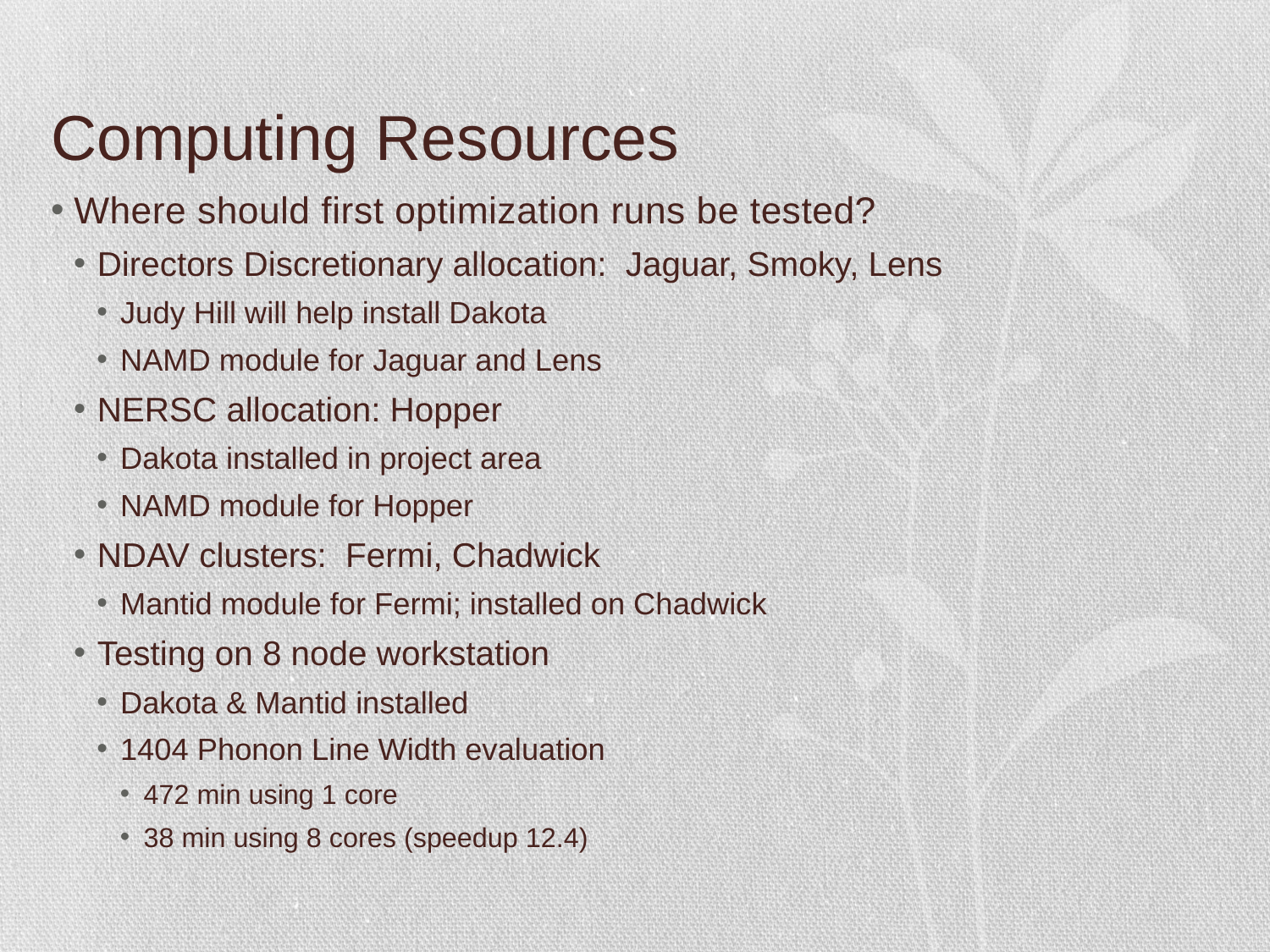

# Computing Resources
Where should first optimization runs be tested?
Directors Discretionary allocation:  Jaguar, Smoky, Lens
Judy Hill will help install Dakota
NAMD module for Jaguar and Lens
NERSC allocation: Hopper
Dakota installed in project area
NAMD module for Hopper
NDAV clusters:  Fermi, Chadwick
Mantid module for Fermi; installed on Chadwick
Testing on 8 node workstation
Dakota & Mantid installed
1404 Phonon Line Width evaluation
472 min using 1 core
38 min using 8 cores (speedup 12.4)